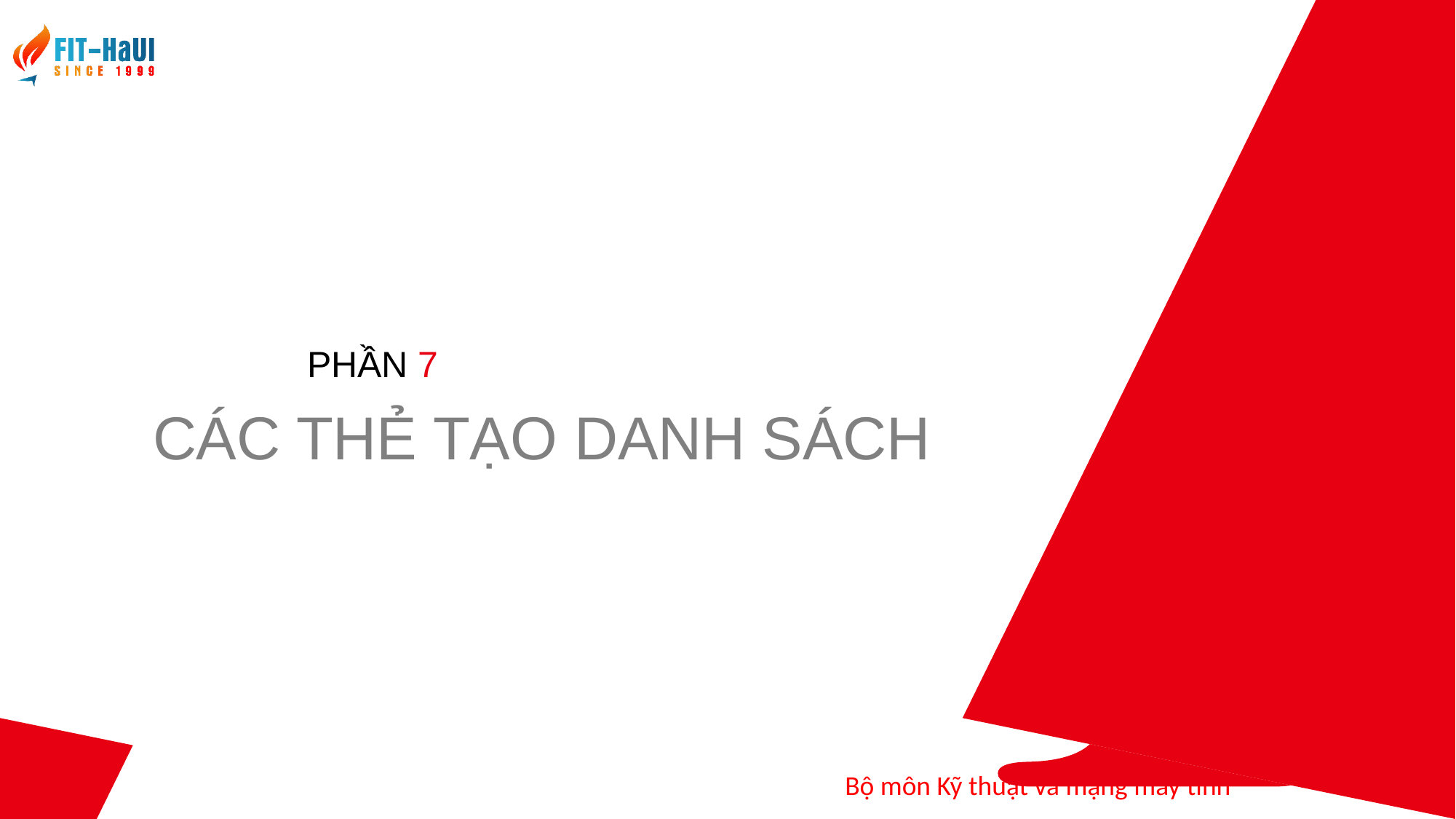

PHẦN 7
CÁC THẺ TẠO DANH SÁCH